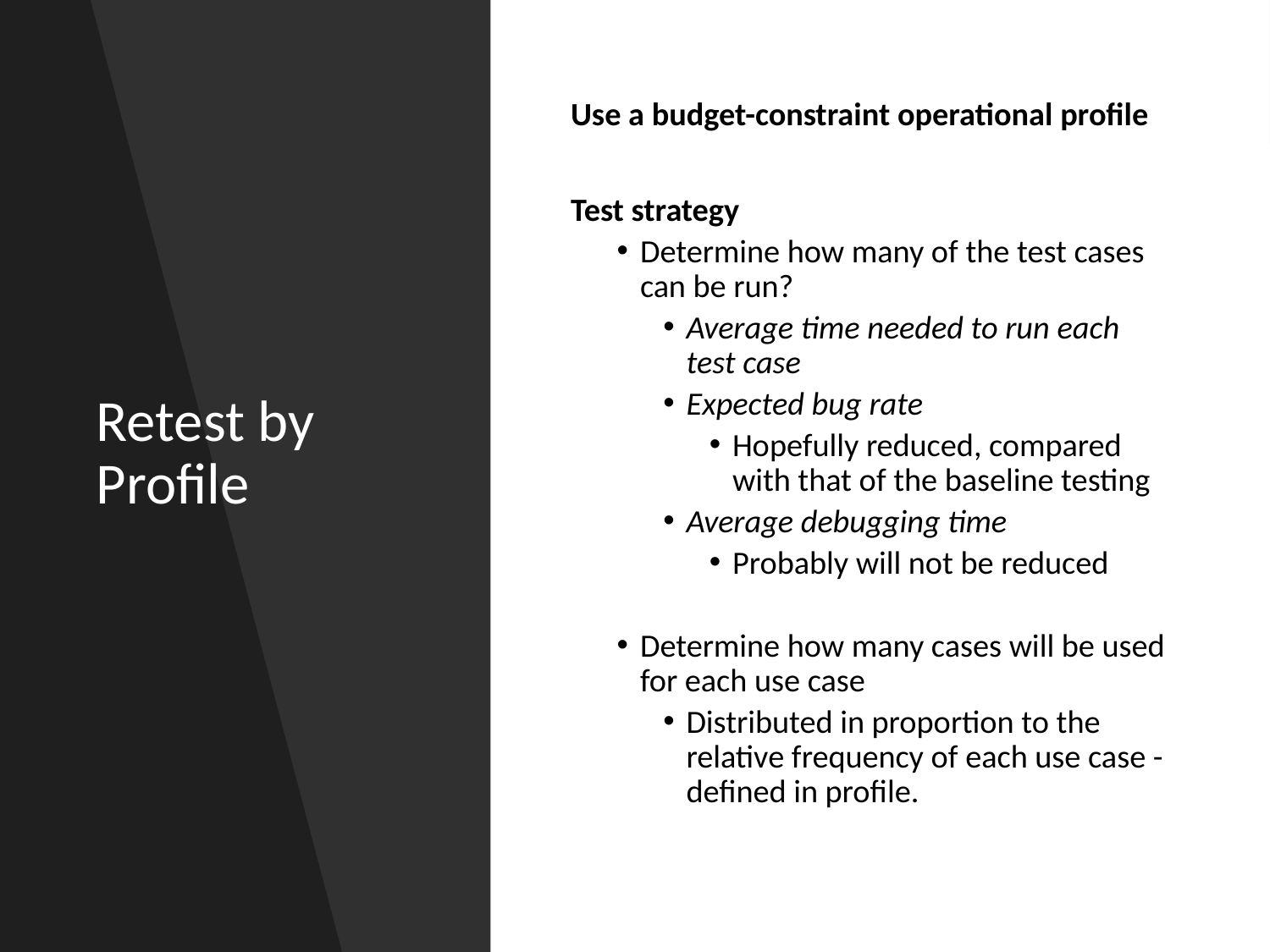

# Retest by Profile
Use a budget-constraint operational profile

Test strategy
Determine how many of the test cases can be run?
Average time needed to run each test case
Expected bug rate
Hopefully reduced, compared with that of the baseline testing
Average debugging time
Probably will not be reduced

Determine how many cases will be used for each use case
Distributed in proportion to the relative frequency of each use case - defined in profile.